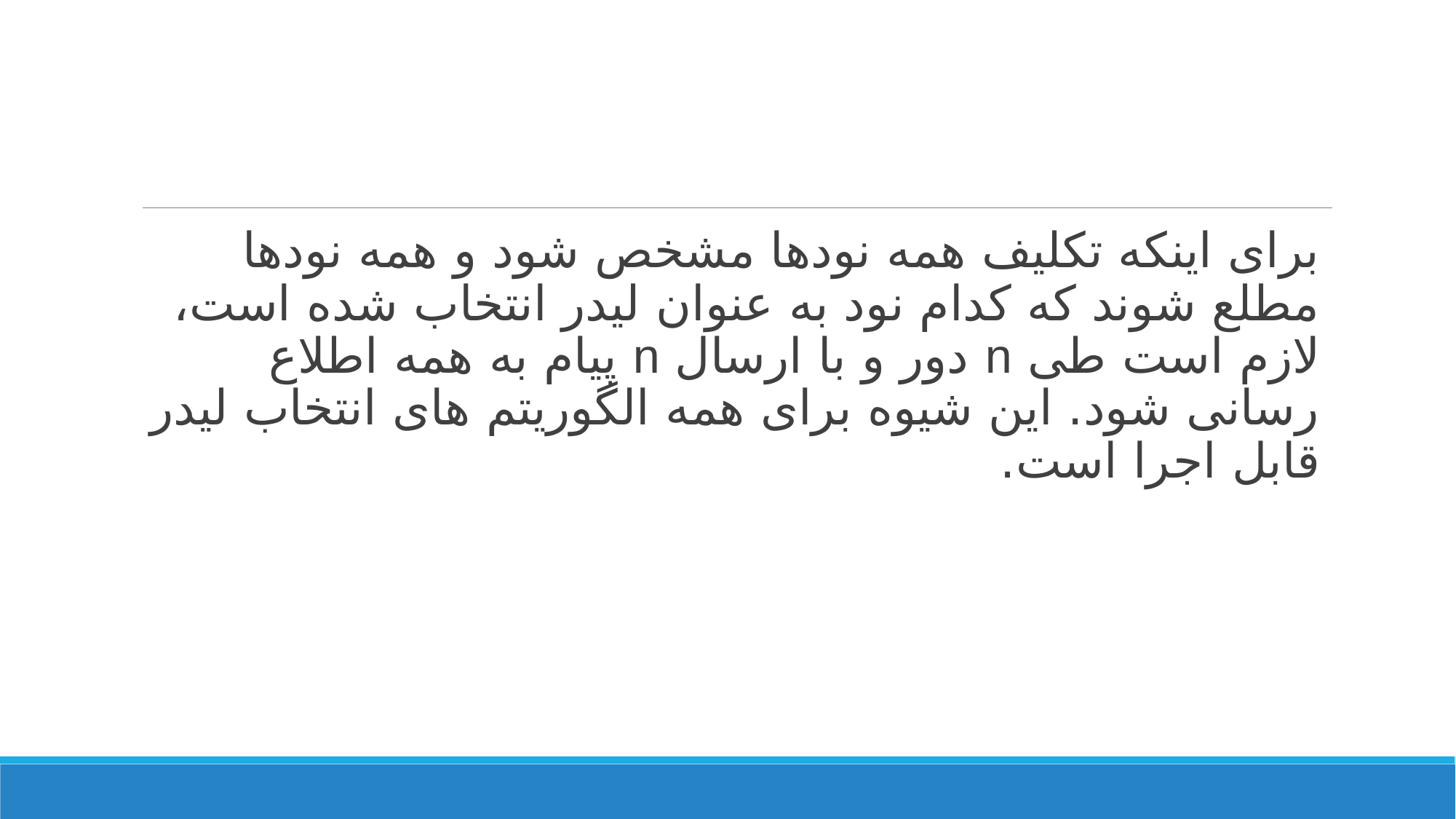

#
برای اینکه تکلیف همه نودها مشخص شود و همه نودها مطلع شوند که کدام نود به عنوان لیدر انتخاب شده است، لازم است طی n دور و با ارسال n پیام به همه اطلاع رسانی شود. این شیوه برای همه الگوریتم های انتخاب لیدر قابل اجرا است.